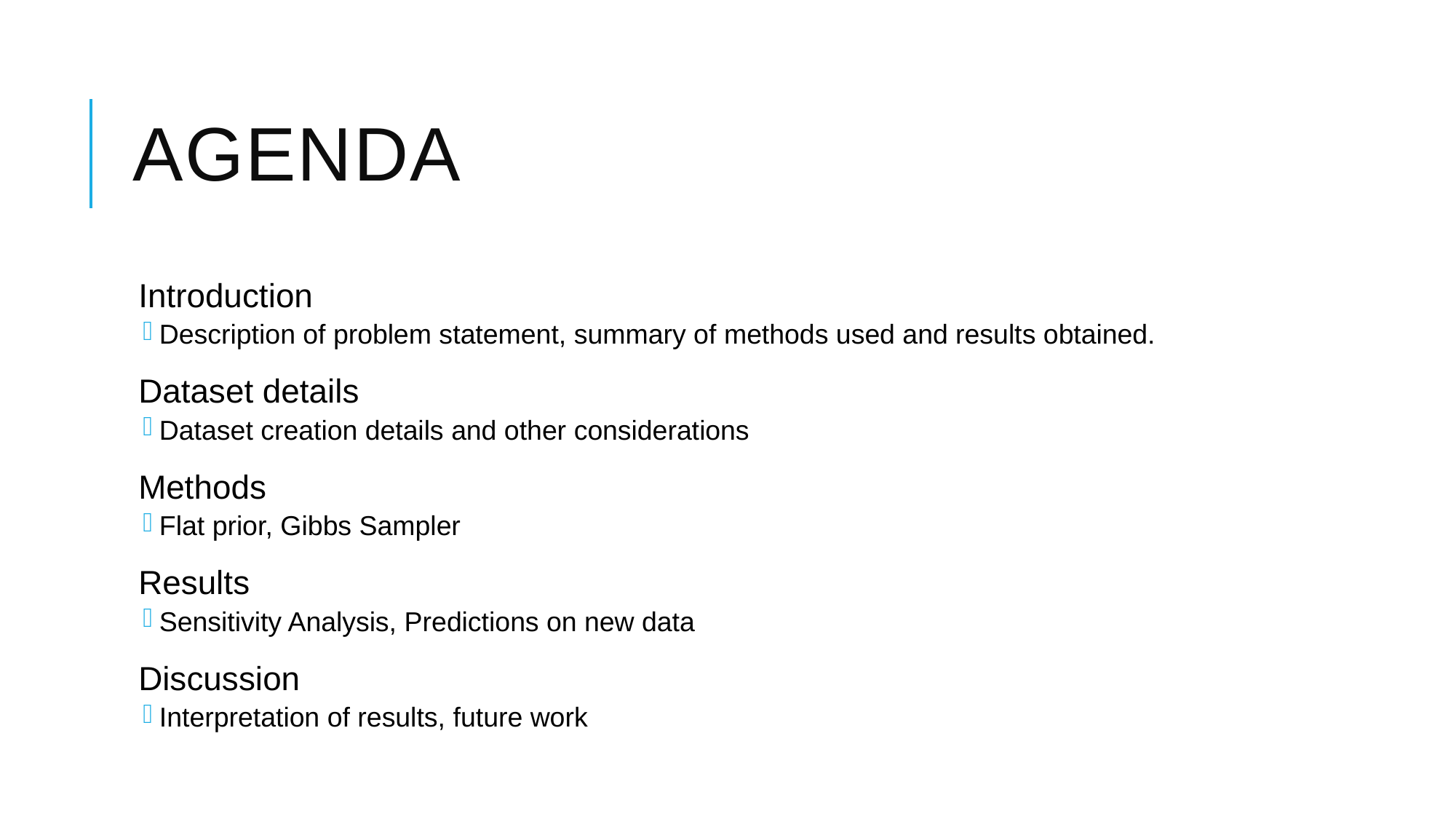

# Agenda
Introduction
Description of problem statement, summary of methods used and results obtained.
Dataset details
Dataset creation details and other considerations
Methods
Flat prior, Gibbs Sampler
Results
Sensitivity Analysis, Predictions on new data
Discussion
Interpretation of results, future work